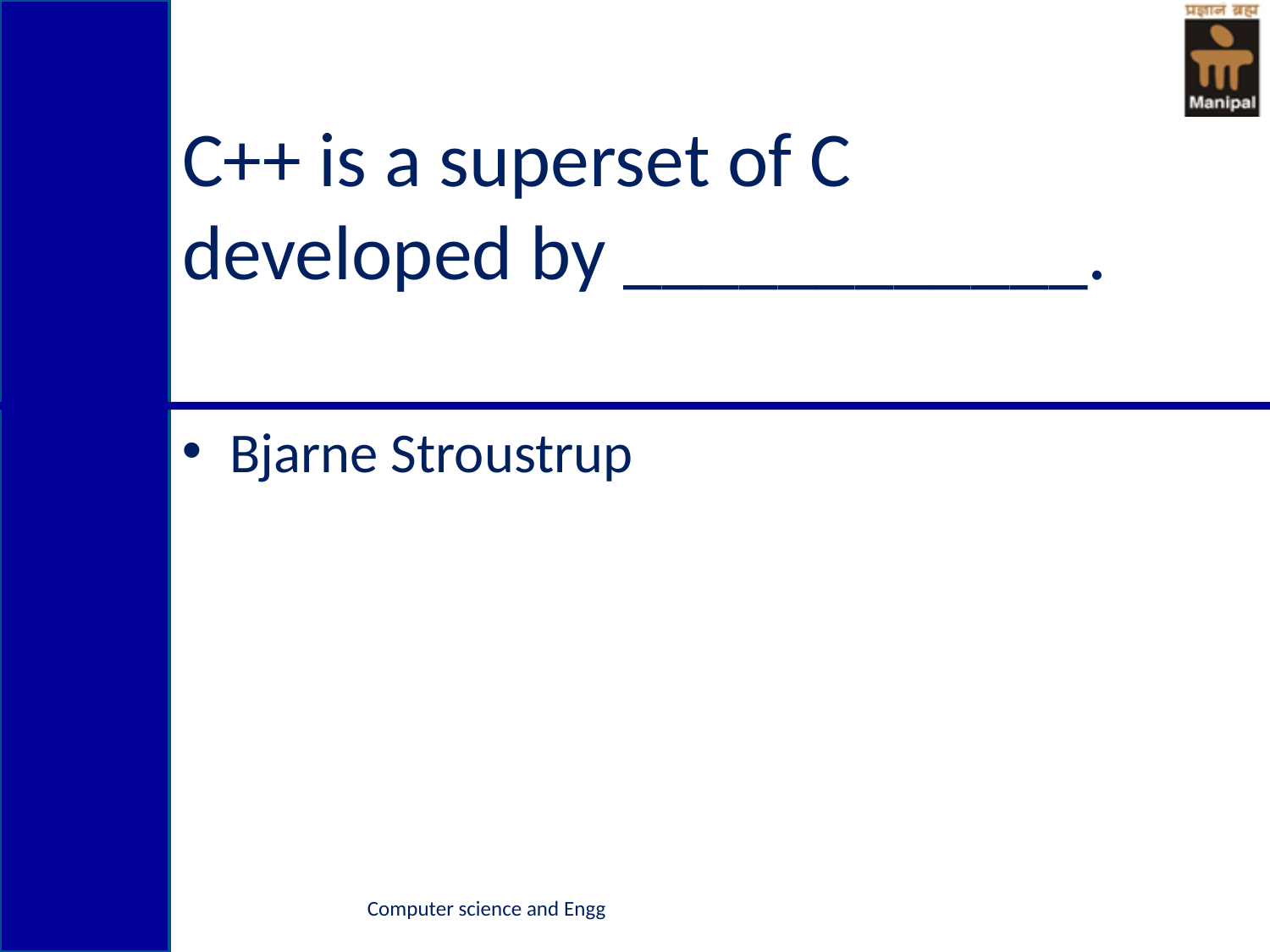

# C++ is a superset of C developed by ____________.
Bjarne Stroustrup
Computer science and Engg